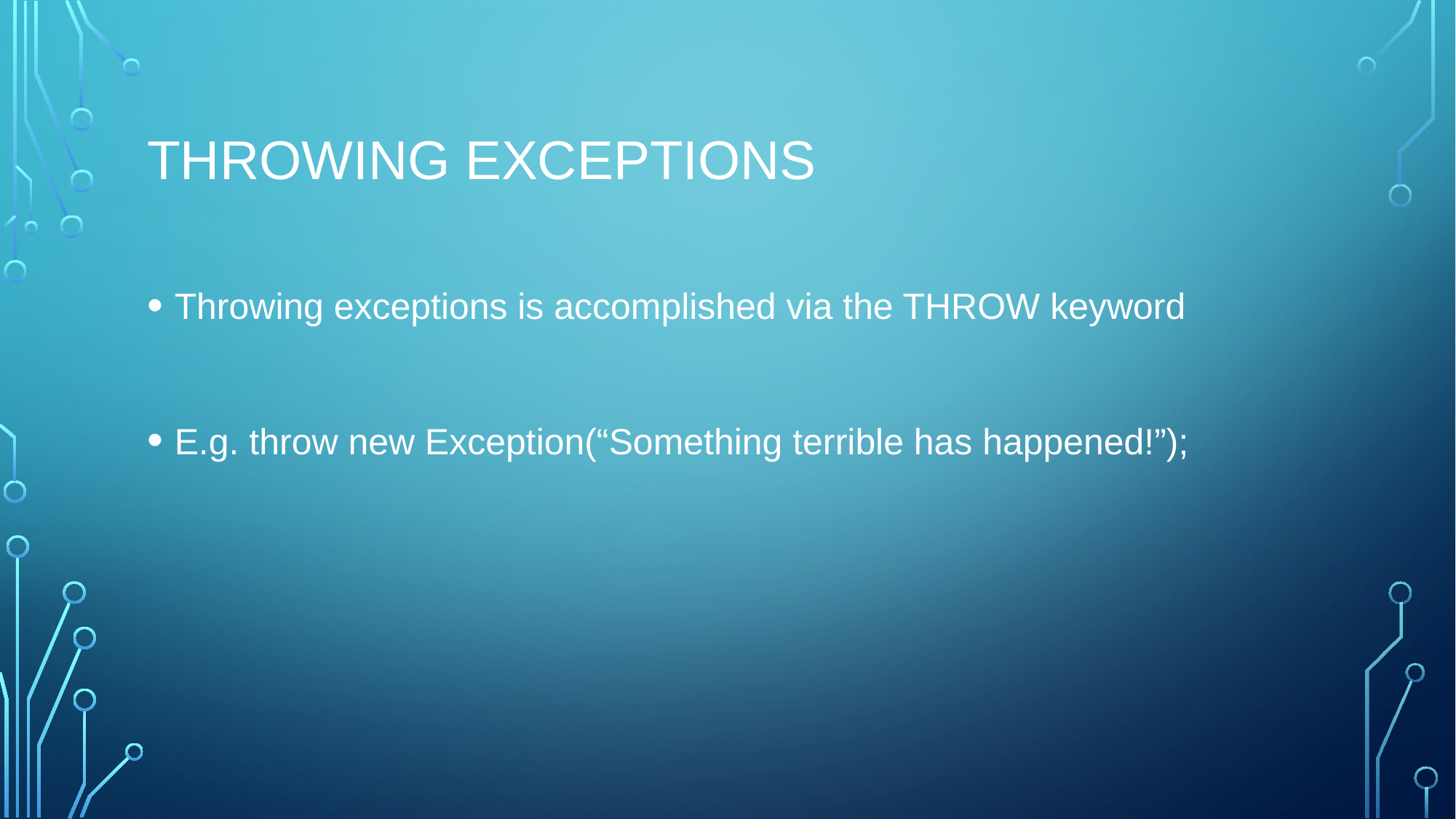

# Throwing exceptions
Throwing exceptions is accomplished via the THROW keyword

E.g. throw new Exception(“Something terrible has happened!”);